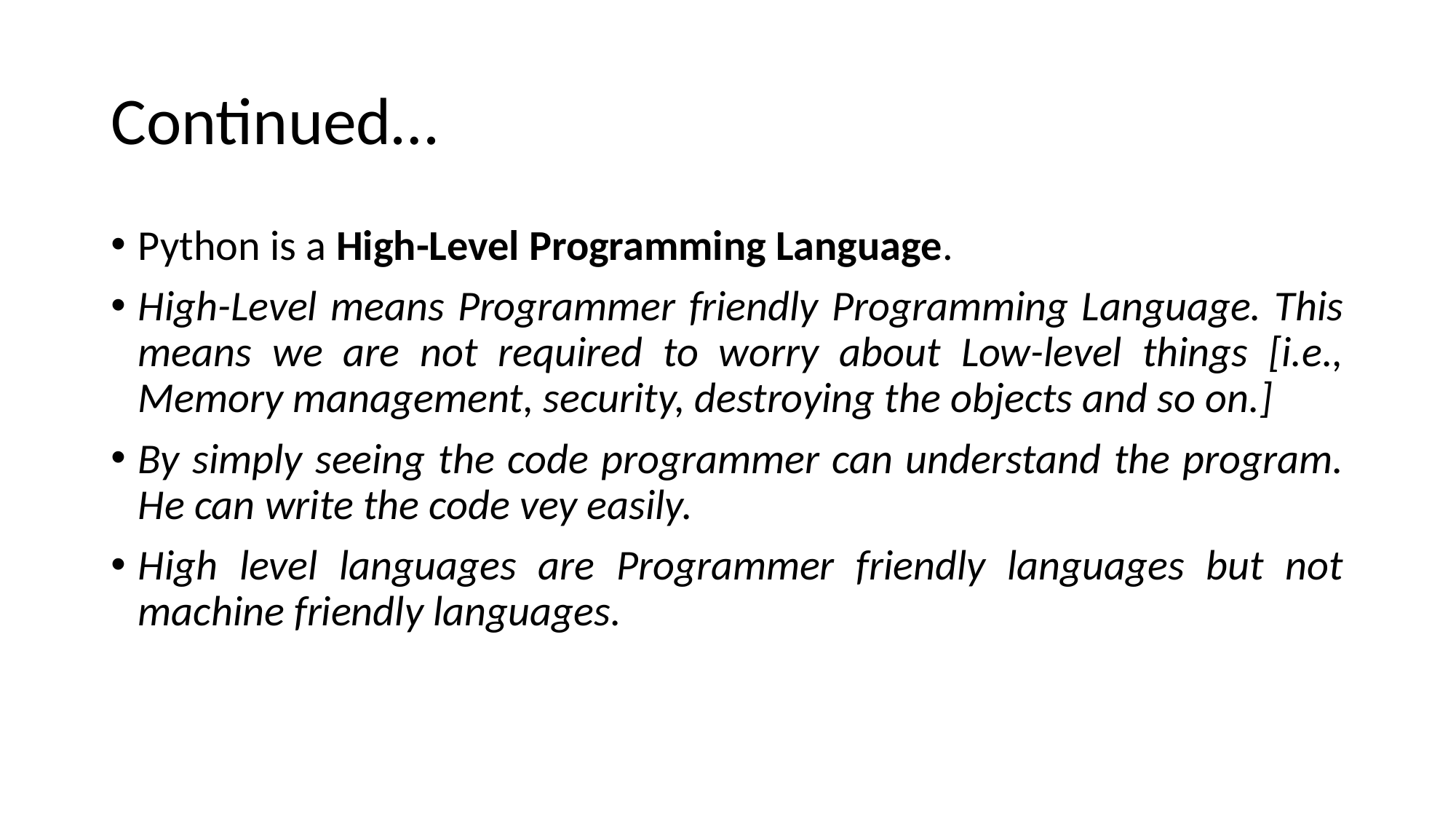

# Continued…
Python is a High-Level Programming Language.
High-Level means Programmer friendly Programming Language. This means we are not required to worry about Low-level things [i.e., Memory management, security, destroying the objects and so on.]
By simply seeing the code programmer can understand the program. He can write the code vey easily.
High level languages are Programmer friendly languages but not machine friendly languages.